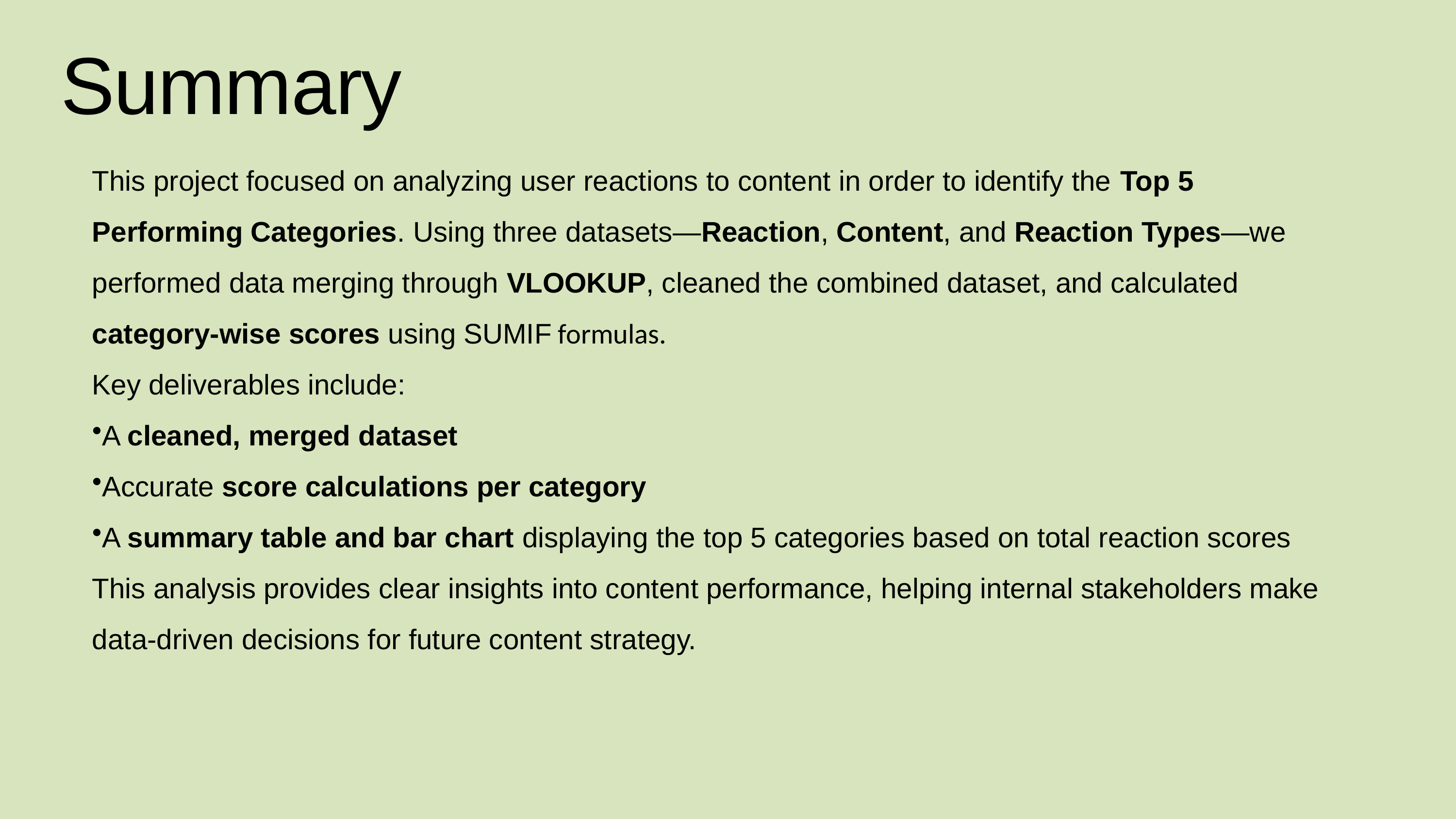

Summary

This project focused on analyzing user reactions to content in order to identify the Top 5 Performing Categories. Using three datasets—Reaction, Content, and Reaction Types—we performed data merging through VLOOKUP, cleaned the combined dataset, and calculated category-wise scores using SUMIF formulas.
Key deliverables include:
A cleaned, merged dataset
Accurate score calculations per category
A summary table and bar chart displaying the top 5 categories based on total reaction scores
This analysis provides clear insights into content performance, helping internal stakeholders make data-driven decisions for future content strategy.